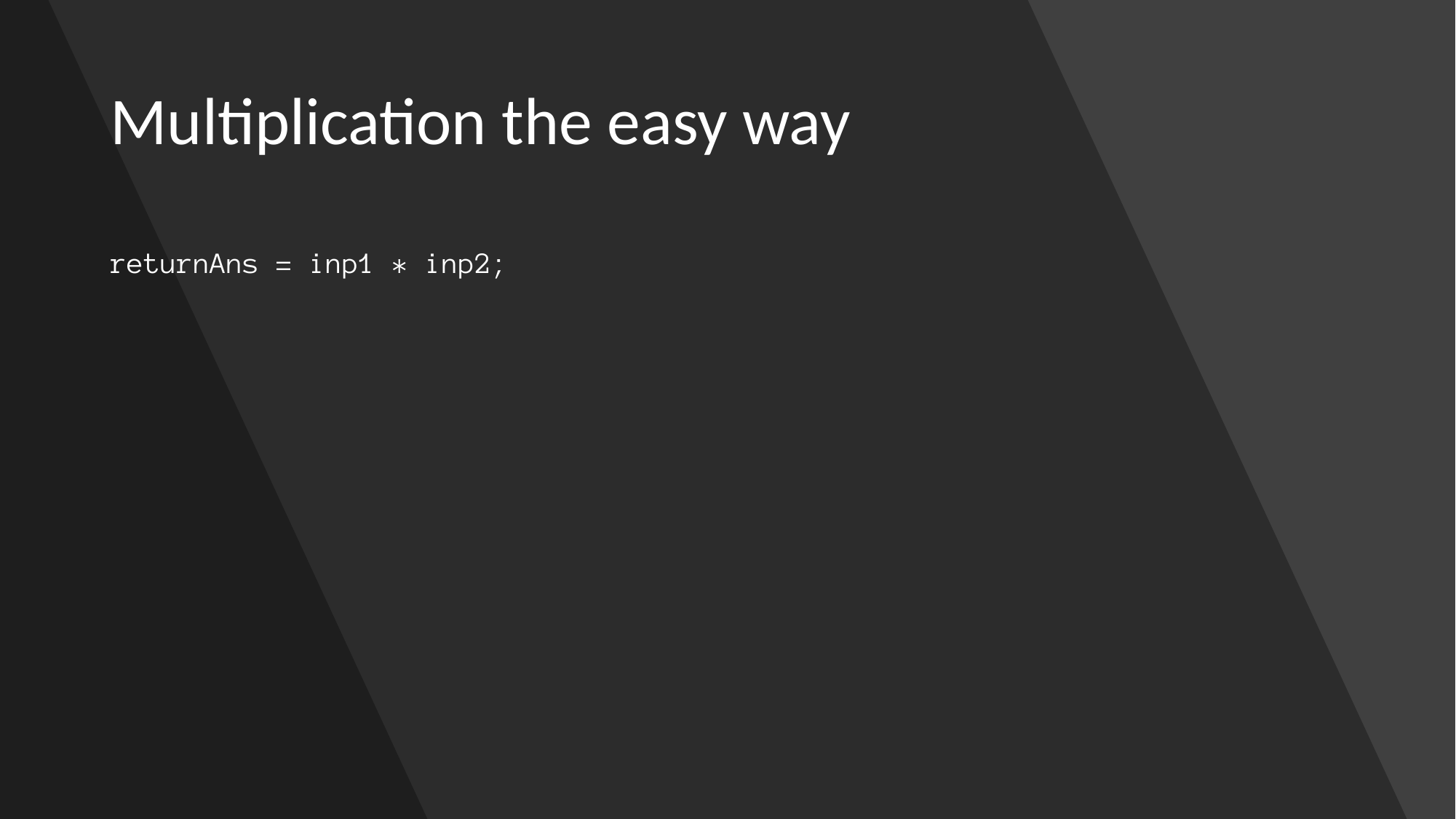

# Multiplication the easy way
returnAns = inp1 * inp2;